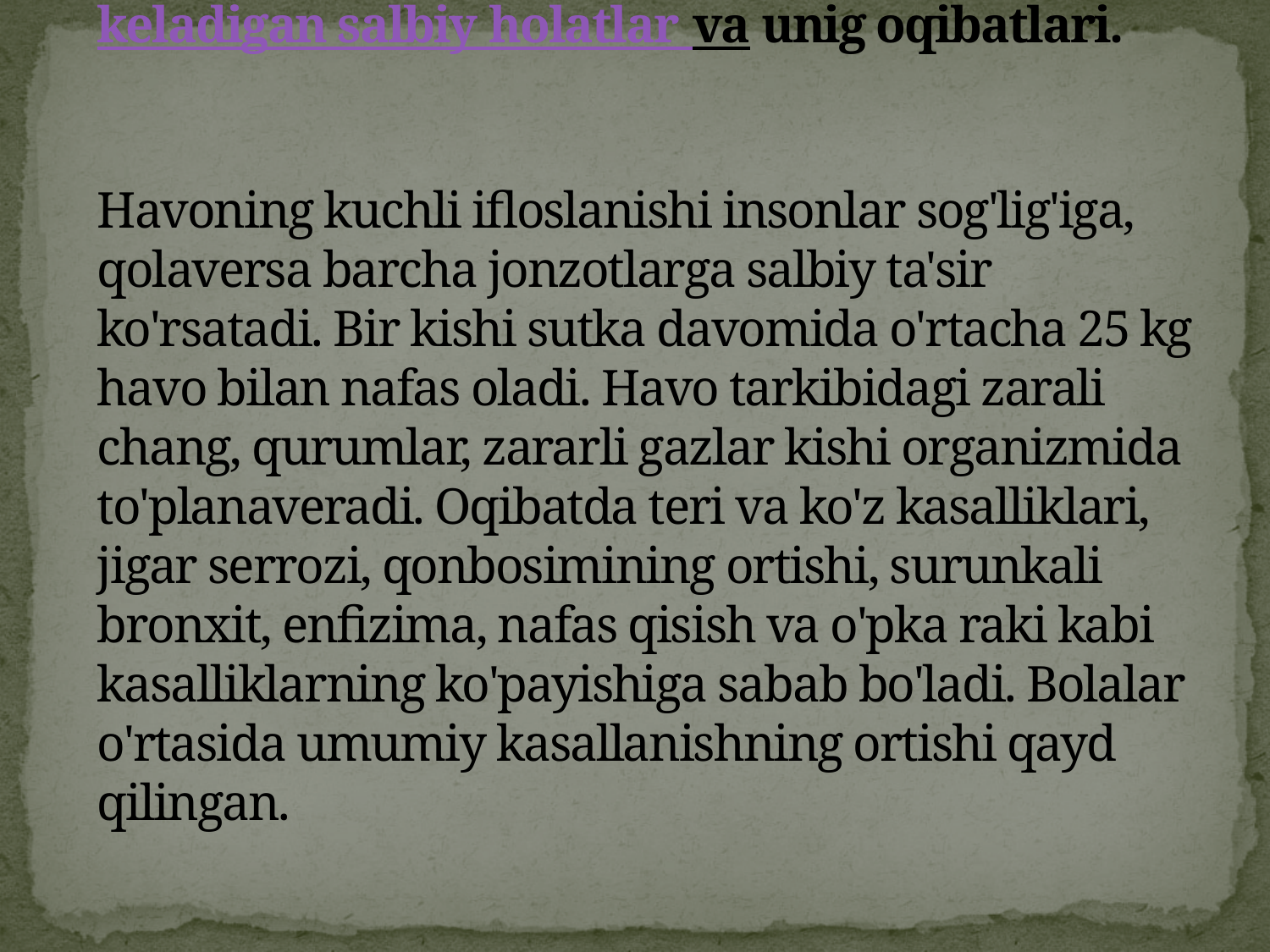

# Havoning ifloslanishi natijasida vujudga keladigan salbiy holatlar va unig oqibatlari. Havoning kuchli ifloslanishi insonlar sog'lig'iga, qolaversa barcha jonzotlarga salbiy ta'sir ko'rsatadi. Bir kishi sutka davomida o'rtacha 25 kg havo bilan nafas oladi. Havo tarkibidagi zarali chang, qurumlar, zararli gazlar kishi organizmida to'planaveradi. Oqibatda teri va ko'z kasalliklari, jigar serrozi, qonbosimining ortishi, surunkali bronxit, enfizima, nafas qisish va o'pka raki kabi kasalliklarning ko'payishiga sabab bo'ladi. Bolalar o'rtasida umumiy kasallanishning ortishi qayd qilingan.